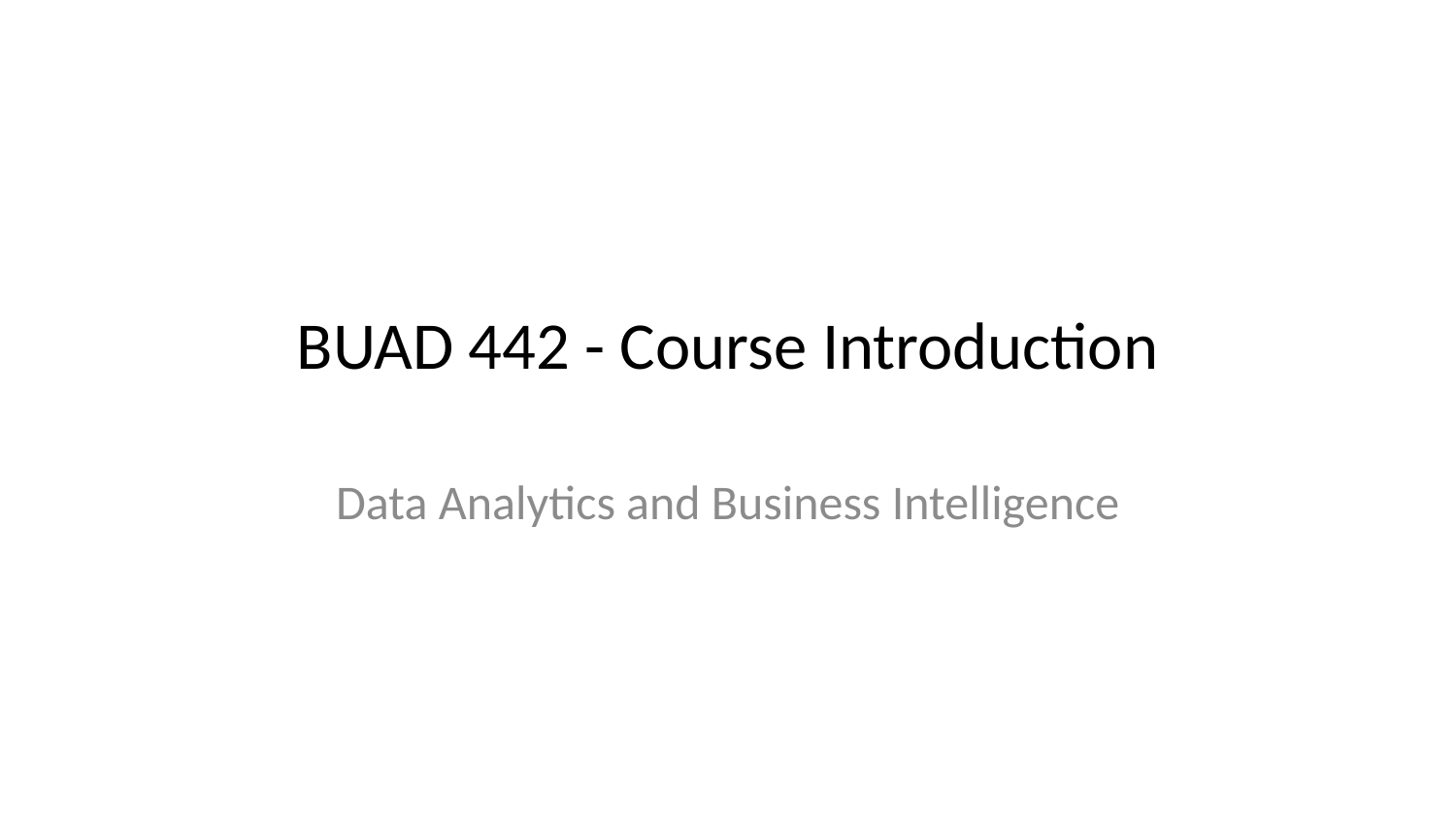

# BUAD 442 - Course Introduction
Data Analytics and Business Intelligence